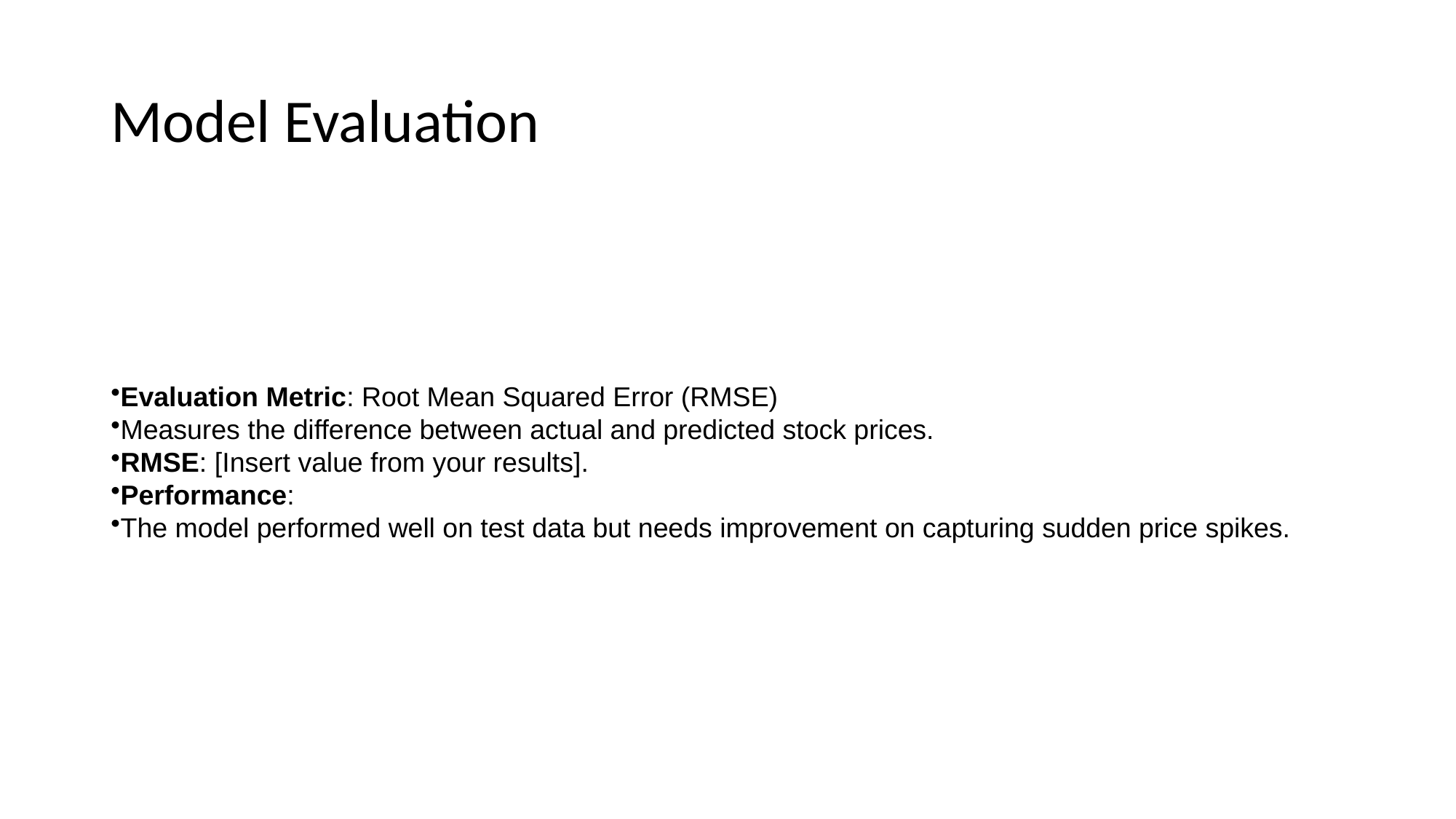

# Model Evaluation
Evaluation Metric: Root Mean Squared Error (RMSE)
Measures the difference between actual and predicted stock prices.
RMSE: [Insert value from your results].
Performance:
The model performed well on test data but needs improvement on capturing sudden price spikes.